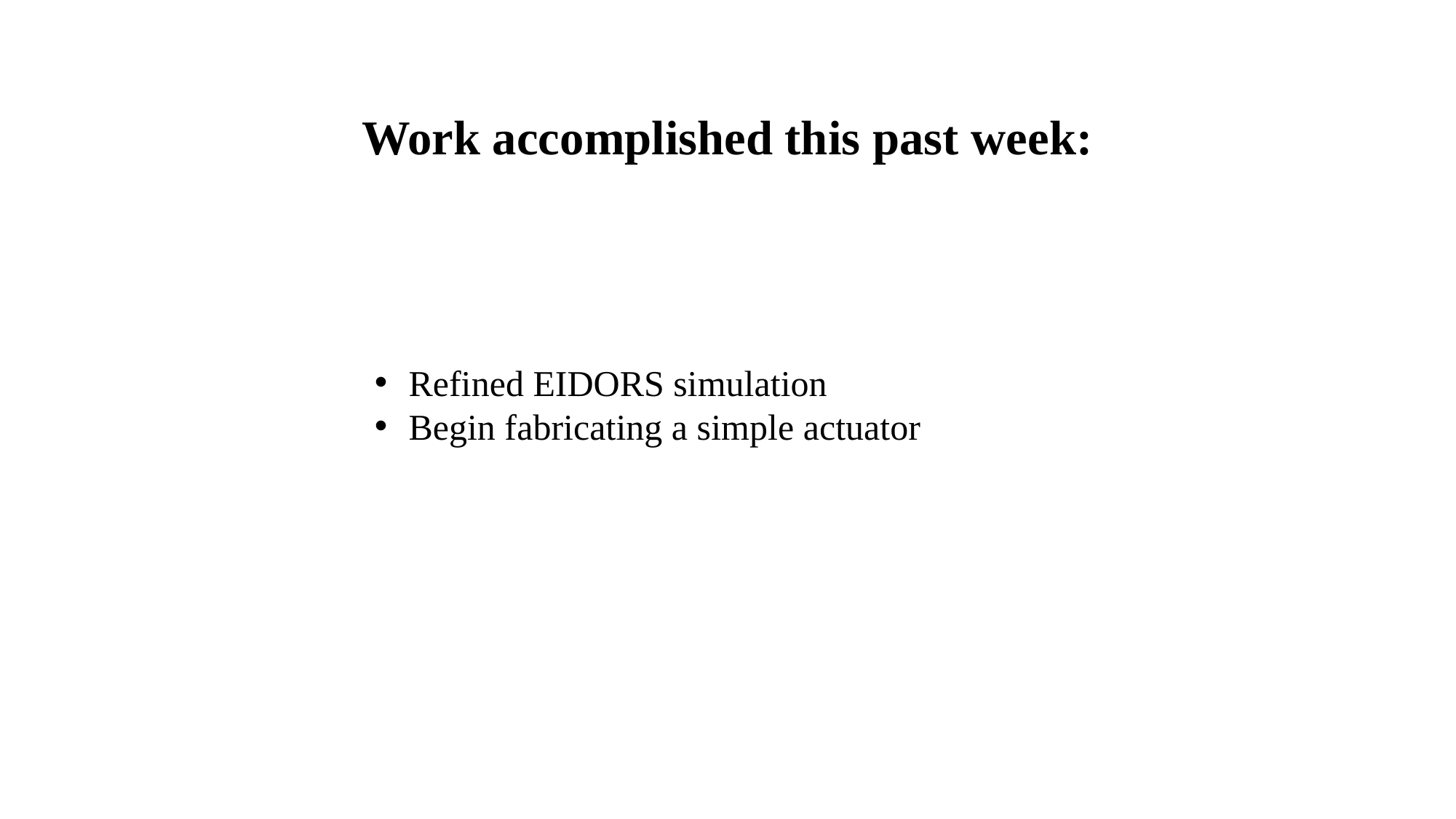

Work accomplished this past week:
Refined EIDORS simulation
Begin fabricating a simple actuator